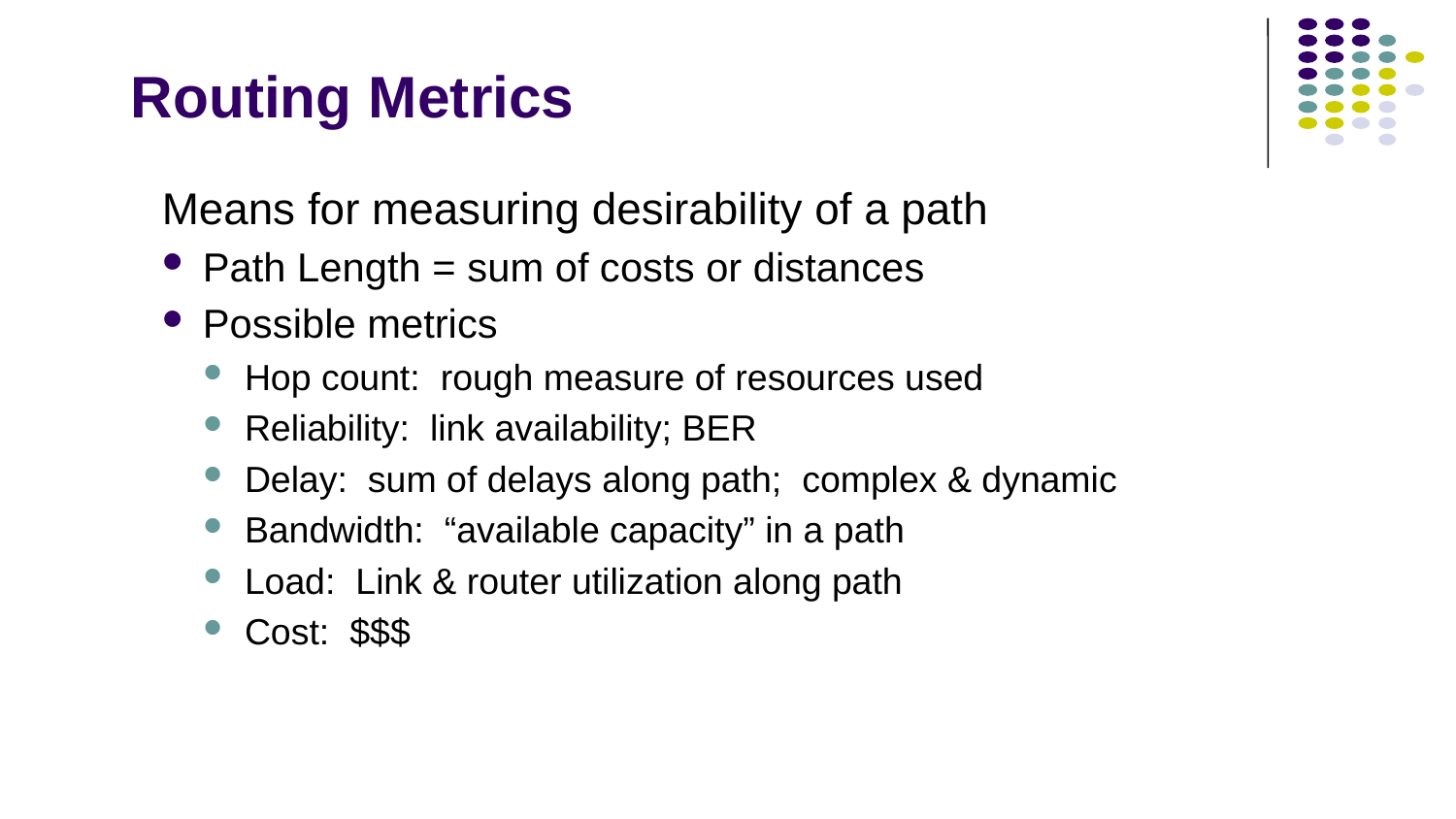

# Routing Metrics
Means for measuring desirability of a path
Path Length = sum of costs or distances
Possible metrics
Hop count:  rough measure of resources used
Reliability:  link availability; BER
Delay:  sum of delays along path;  complex & dynamic
Bandwidth:  “available capacity” in a path
Load:  Link & router utilization along path
Cost:  $$$